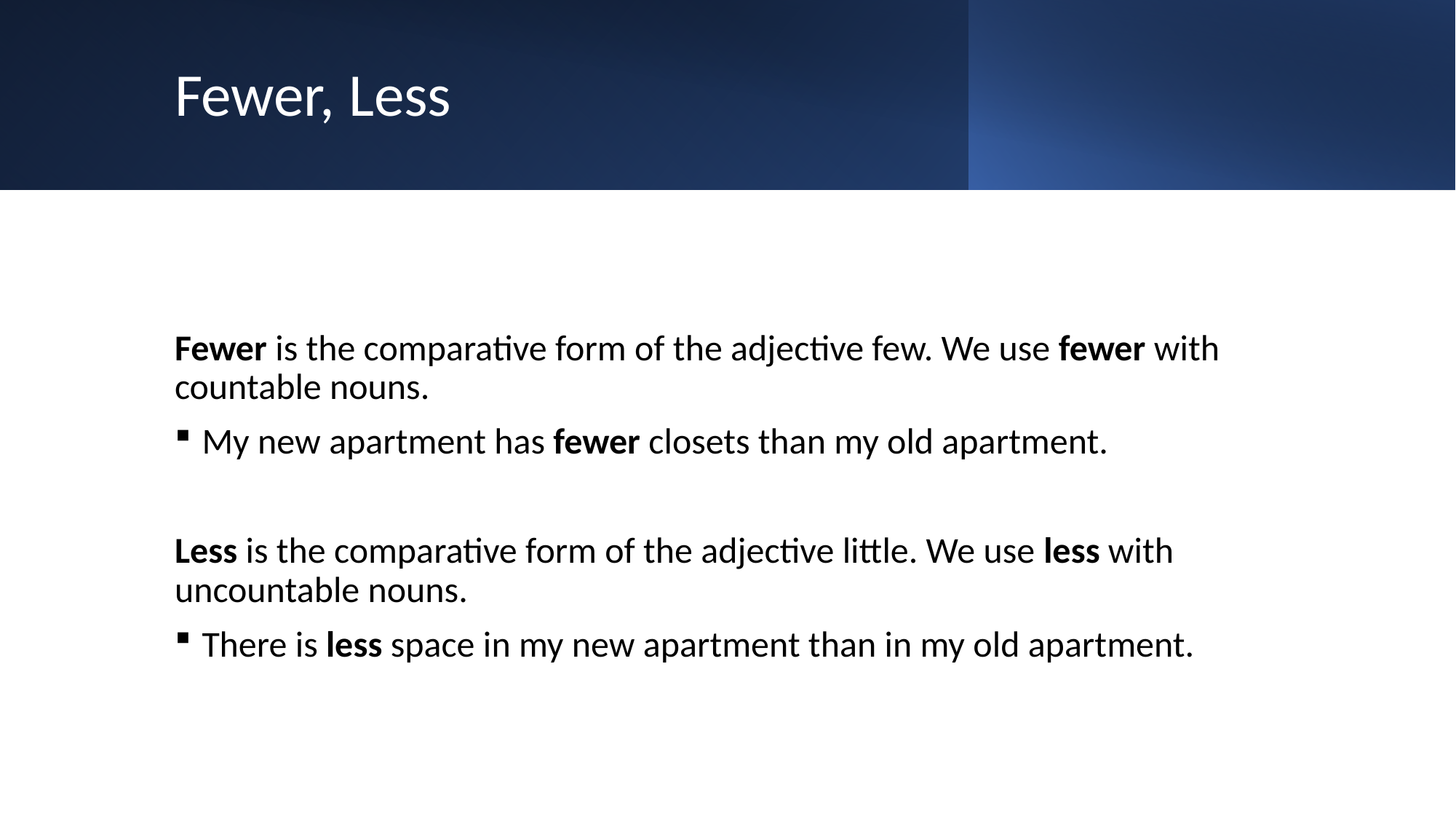

# Fewer, Less
Fewer is the comparative form of the adjective few. We use fewer with countable nouns.
My new apartment has fewer closets than my old apartment.

Less is the comparative form of the adjective little. We use less with uncountable nouns.
There is less space in my new apartment than in my old apartment.